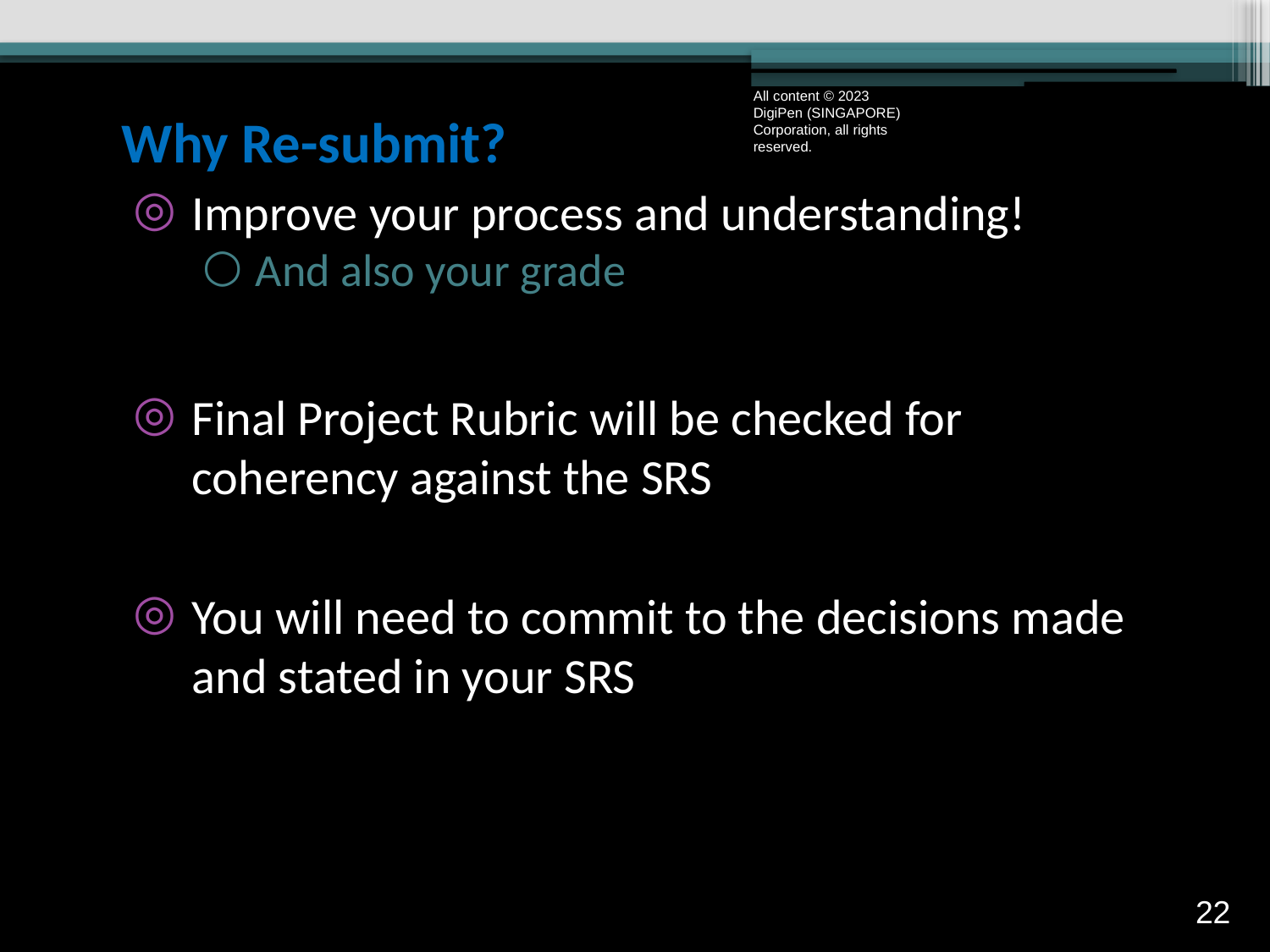

# Why Re-submit?
All content © 2023 DigiPen (SINGAPORE) Corporation, all rights reserved.
Improve your process and understanding!
And also your grade

Final Project Rubric will be checked for coherency against the SRS

You will need to commit to the decisions made and stated in your SRS
22